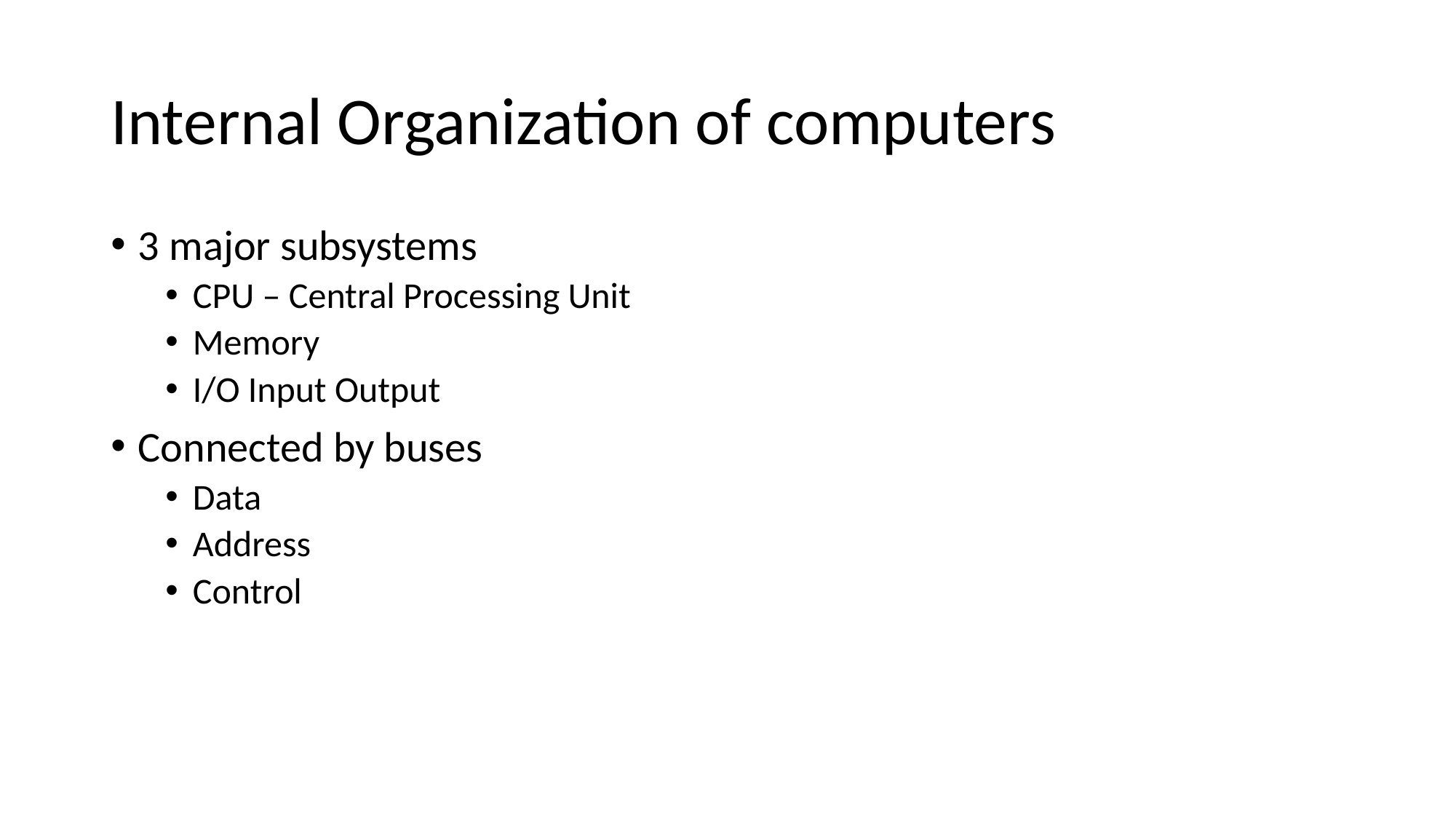

# Internal Organization of computers
3 major subsystems
CPU – Central Processing Unit
Memory
I/O Input Output
Connected by buses
Data
Address
Control